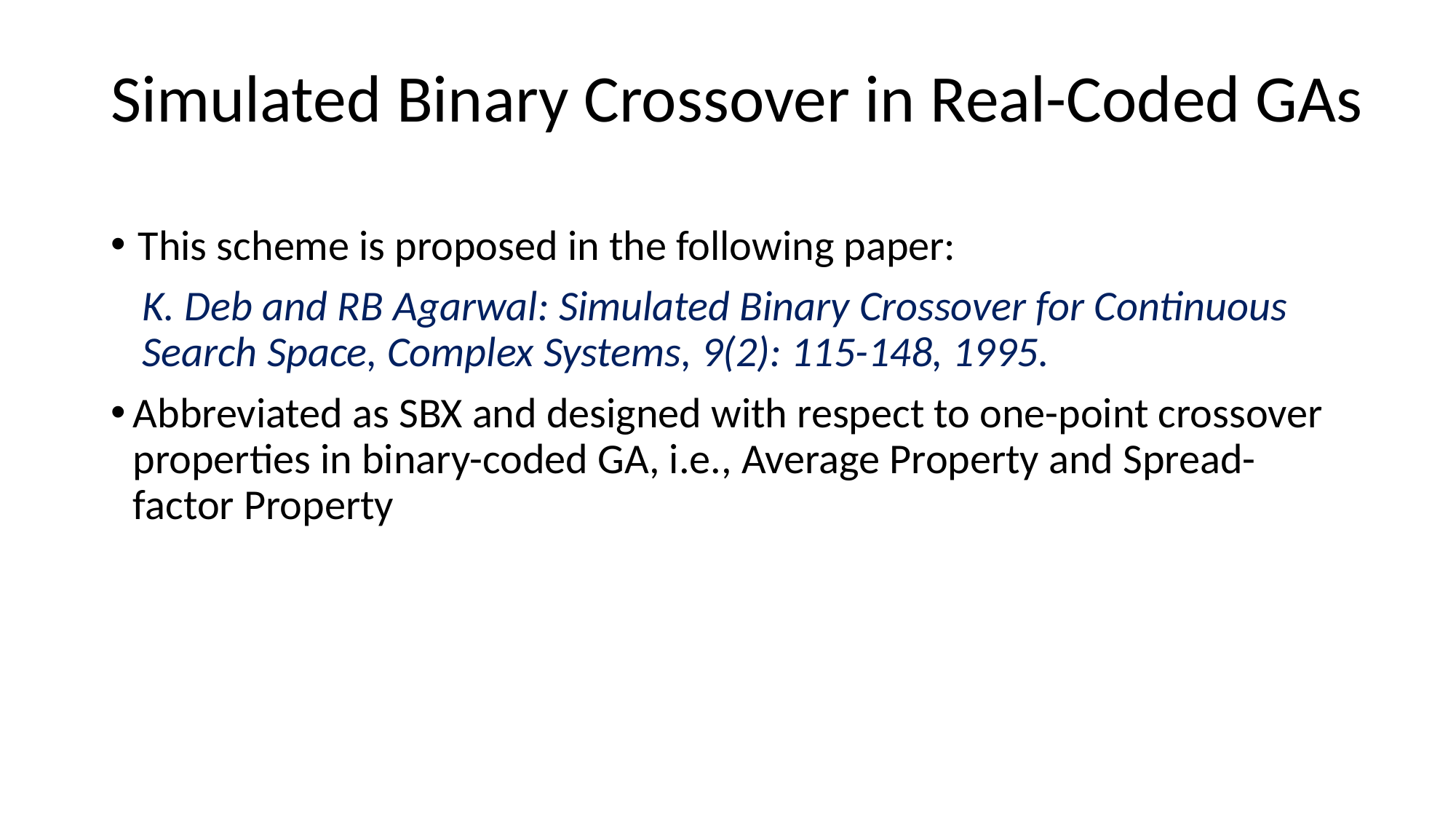

Simulated Binary Crossover in Real-Coded GAs
This scheme is proposed in the following paper:
K. Deb and RB Agarwal: Simulated Binary Crossover for Continuous Search Space, Complex Systems, 9(2): 115-148, 1995.
Abbreviated as SBX and designed with respect to one-point crossover properties in binary-coded GA, i.e., Average Property and Spread-factor Property